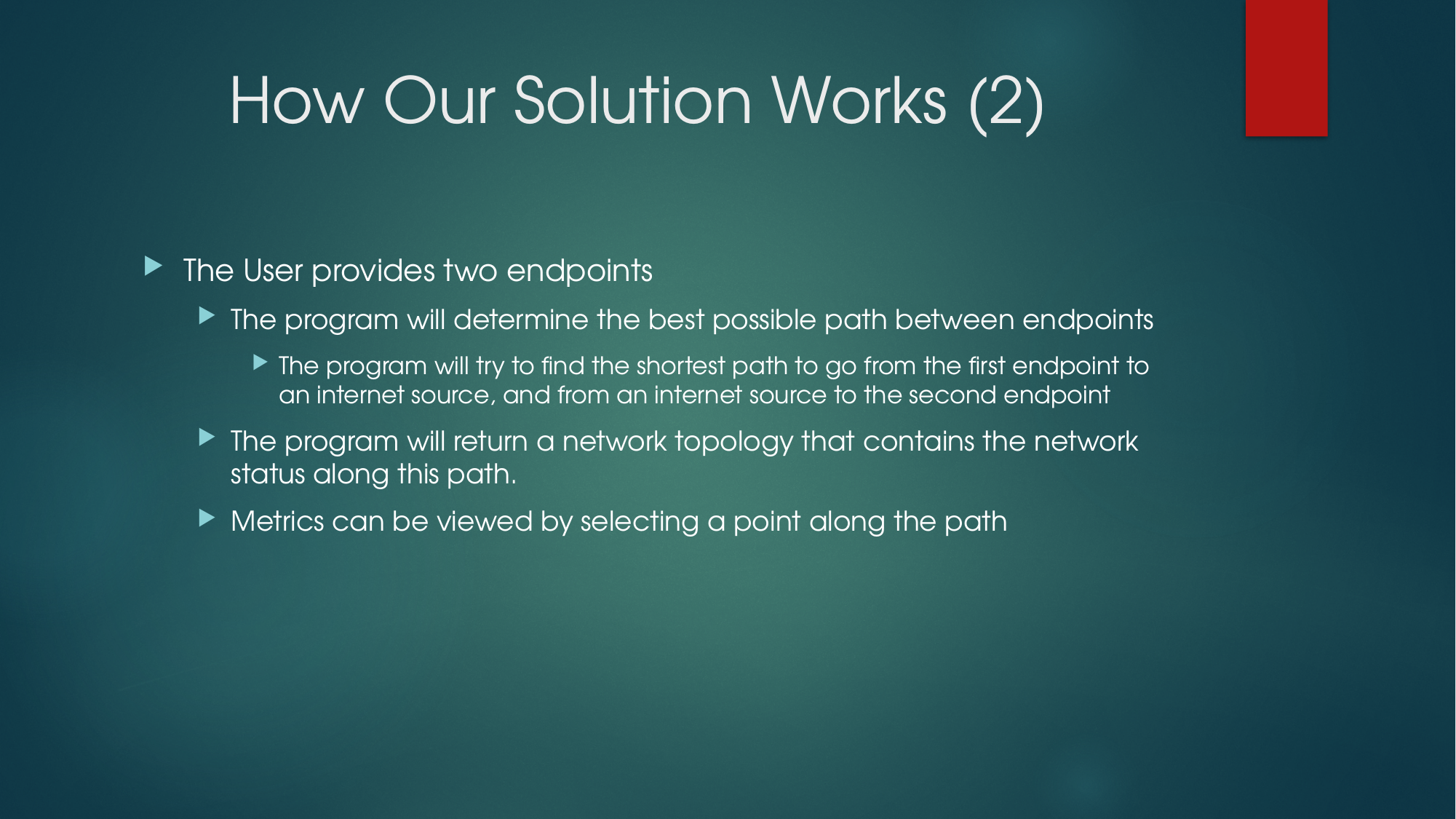

# How Our Solution Works (2)
The User provides two endpoints
The program will determine the best possible path between endpoints
The program will try to find the shortest path to go from the first endpoint to an internet source, and from an internet source to the second endpoint
The program will return a network topology that contains the network status along this path.
Metrics can be viewed by selecting a point along the path